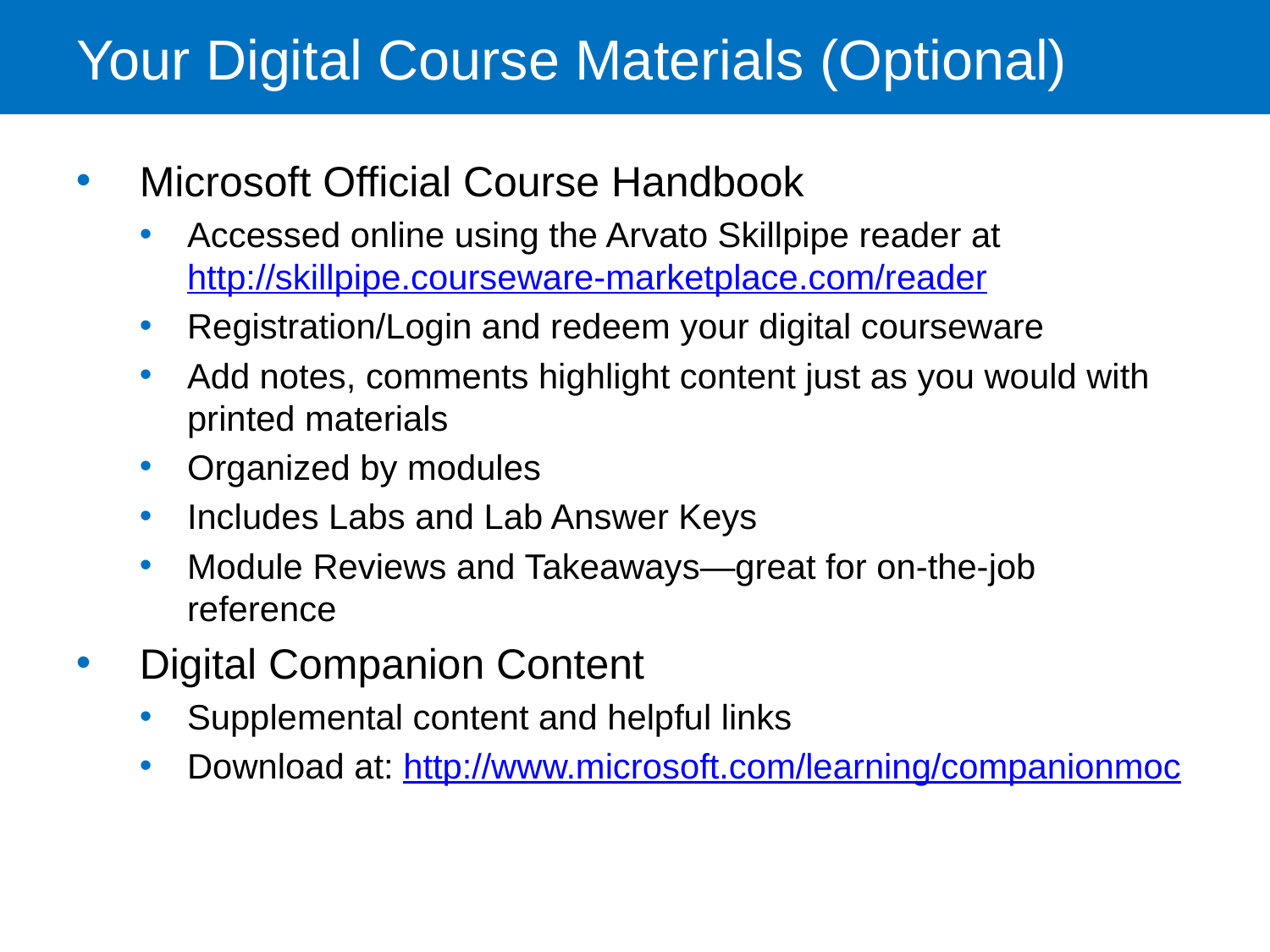

# Your Digital Course Materials (Optional)

Microsoft Official Course Handbook
Accessed online using the Arvato Skillpipe reader at http://skillpipe.courseware-marketplace.com/reader
Registration/Login and redeem your digital courseware
Add notes, comments highlight content just as you would with printed materials
Organized by modules
Includes Labs and Lab Answer Keys
Module Reviews and Takeaways—great for on-the-job reference
Digital Companion Content
Supplemental content and helpful links
Download at: http://www.microsoft.com/learning/companionmoc